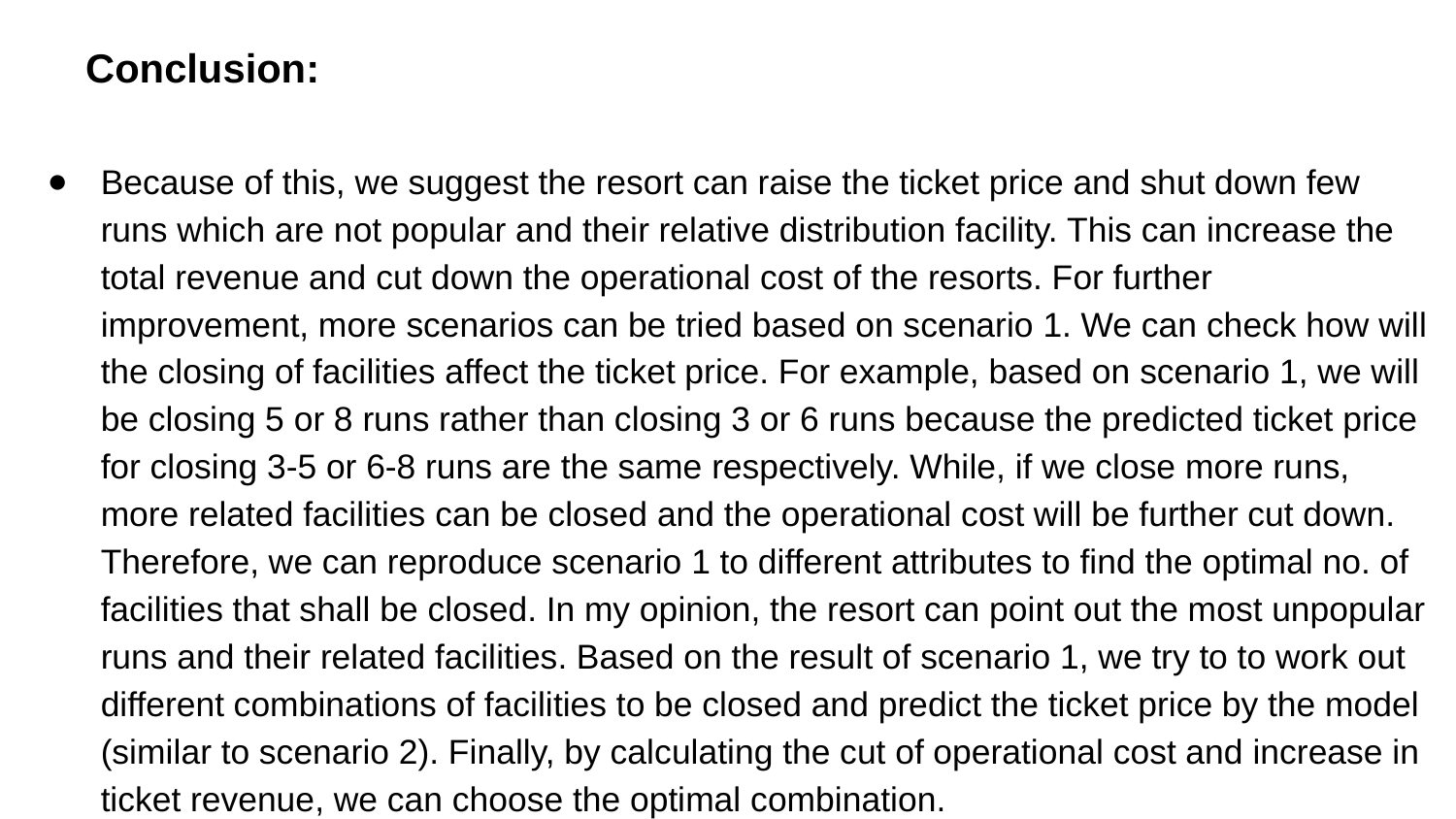

Conclusion:
# Because of this, we suggest the resort can raise the ticket price and shut down few runs which are not popular and their relative distribution facility. This can increase the total revenue and cut down the operational cost of the resorts. For further improvement, more scenarios can be tried based on scenario 1. We can check how will the closing of facilities affect the ticket price. For example, based on scenario 1, we will be closing 5 or 8 runs rather than closing 3 or 6 runs because the predicted ticket price for closing 3-5 or 6-8 runs are the same respectively. While, if we close more runs, more related facilities can be closed and the operational cost will be further cut down. Therefore, we can reproduce scenario 1 to different attributes to find the optimal no. of facilities that shall be closed. In my opinion, the resort can point out the most unpopular runs and their related facilities. Based on the result of scenario 1, we try to to work out different combinations of facilities to be closed and predict the ticket price by the model (similar to scenario 2). Finally, by calculating the cut of operational cost and increase in ticket revenue, we can choose the optimal combination.